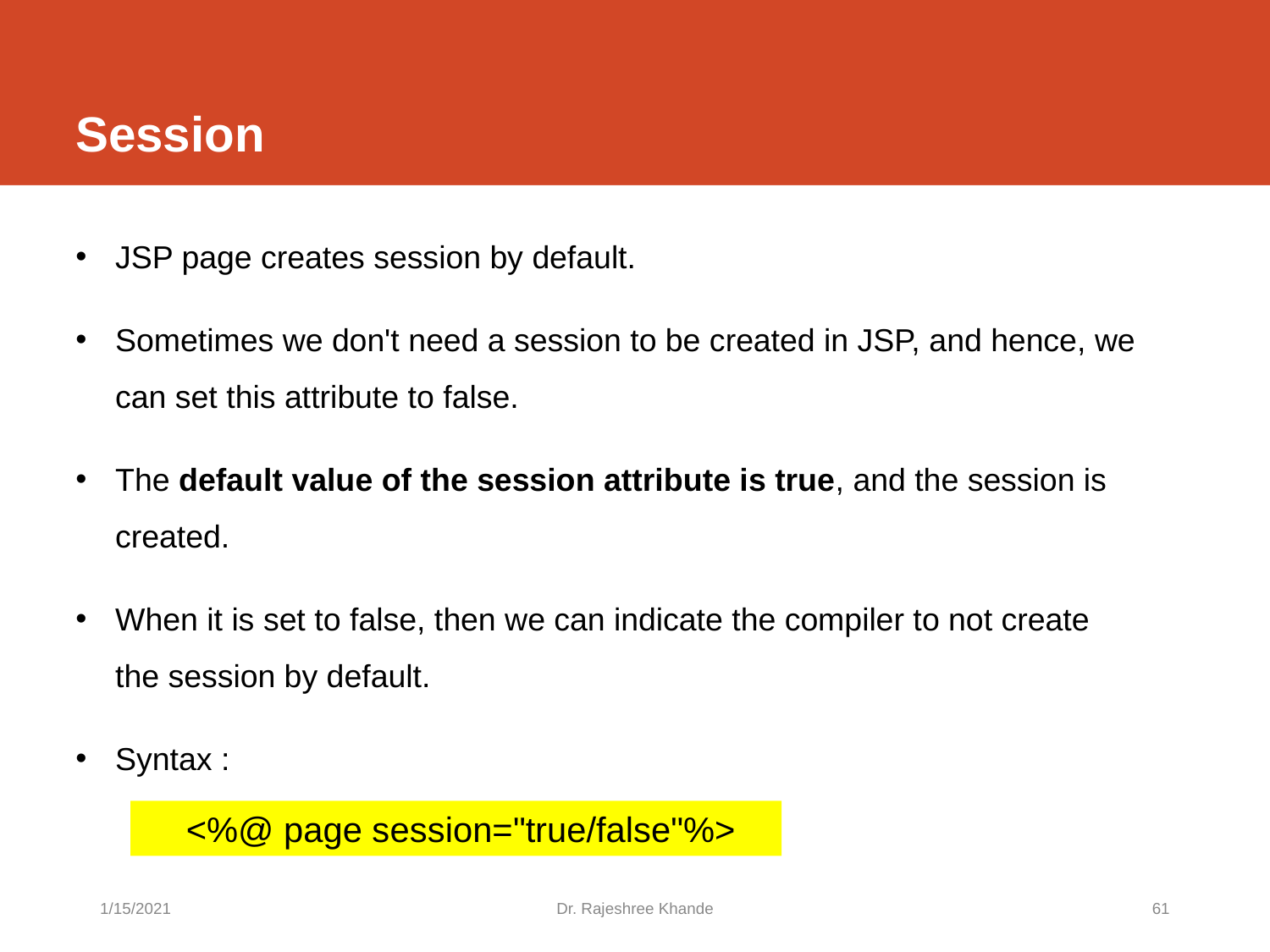

# Session
JSP page creates session by default.
Sometimes we don't need a session to be created in JSP, and hence, we can set this attribute to false.
The default value of the session attribute is true, and the session is created.
When it is set to false, then we can indicate the compiler to not create the session by default.
Syntax :

 <%@ page session="true/false"%>
1/15/2021
Dr. Rajeshree Khande
61